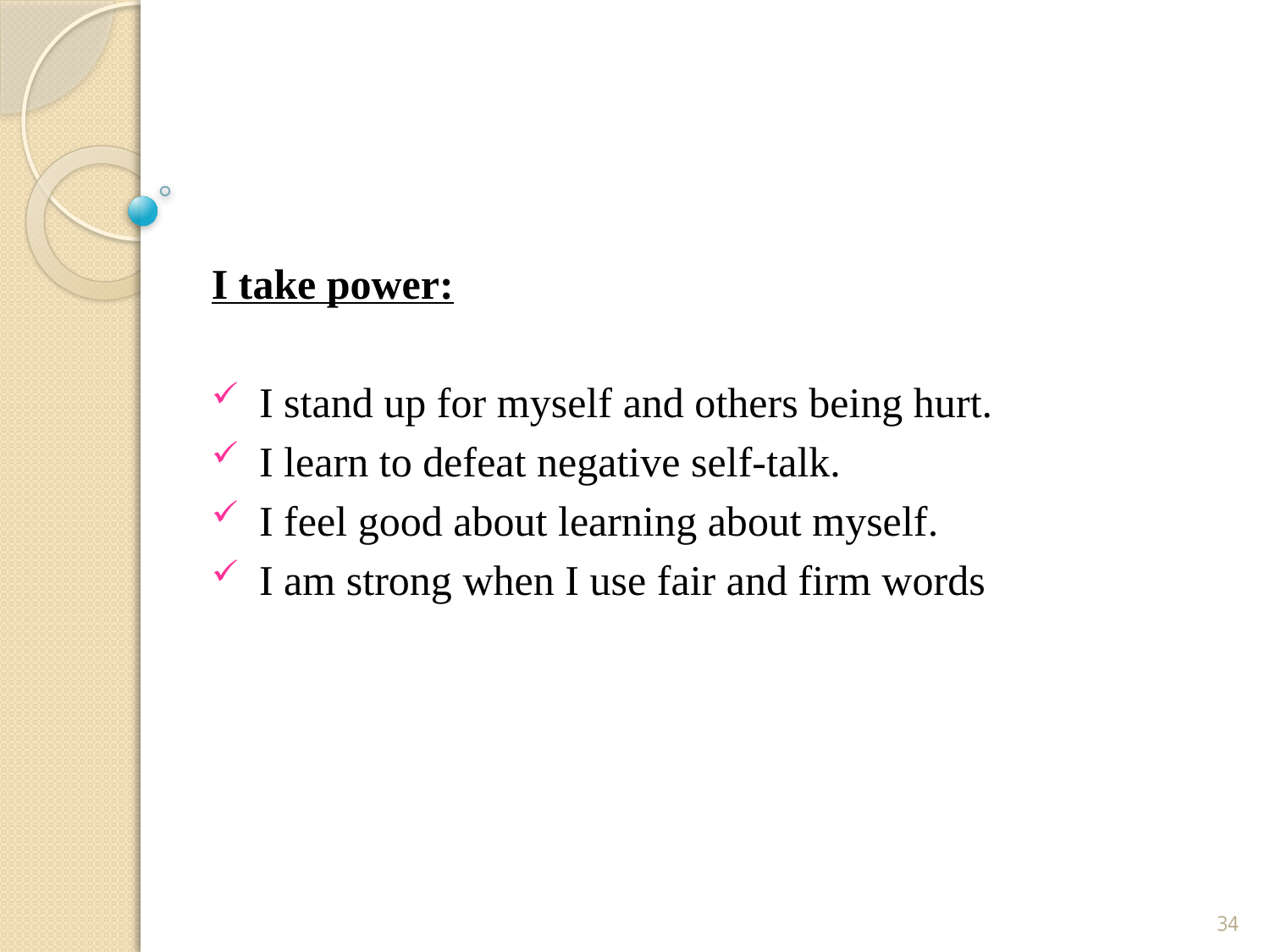

I take power:

I stand up for myself and others being hurt.
I learn to defeat negative self-talk.
I feel good about learning about myself.
I am strong when I use fair and firm words
34